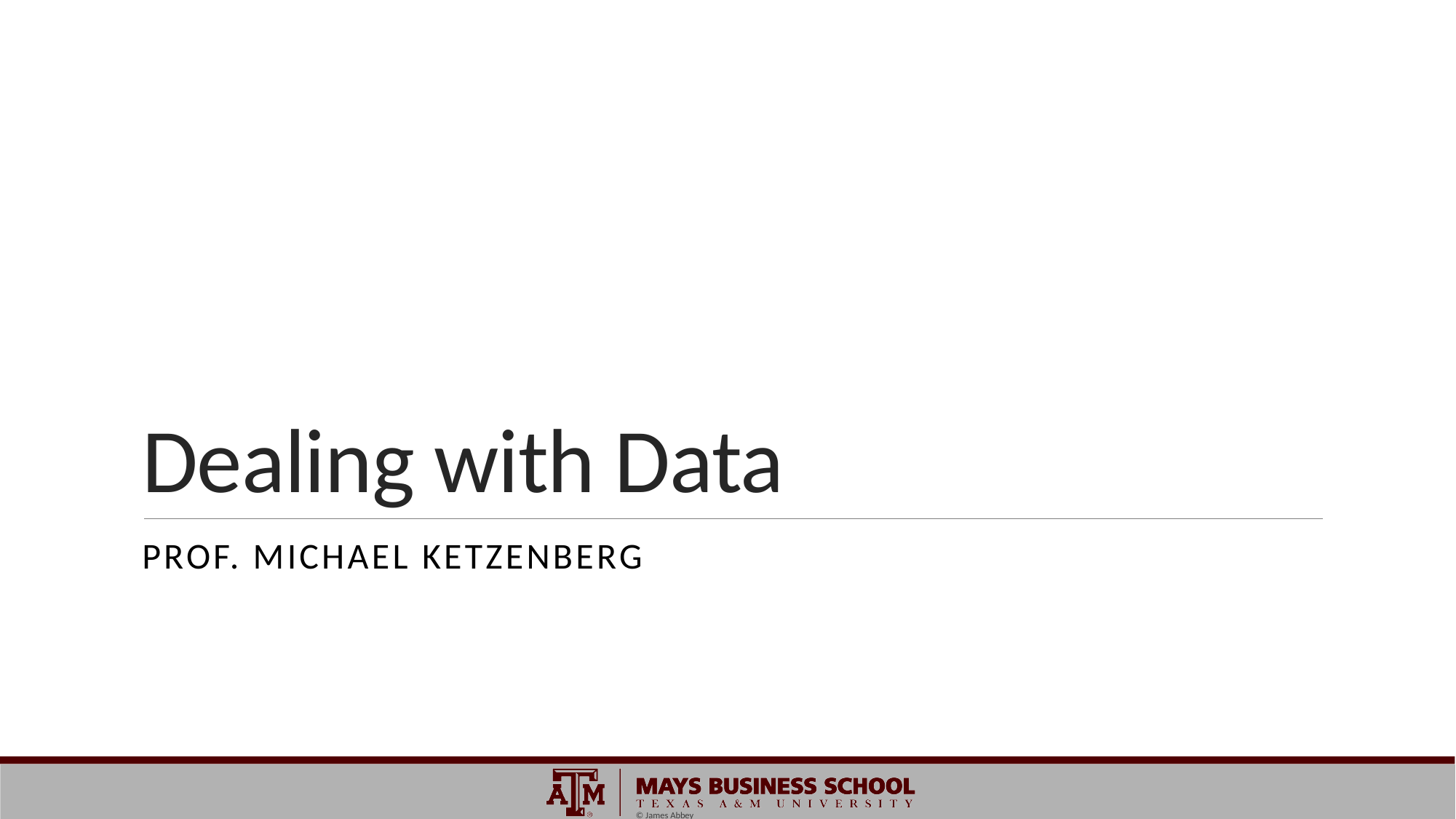

# Dealing with Data
Prof. Michael Ketzenberg